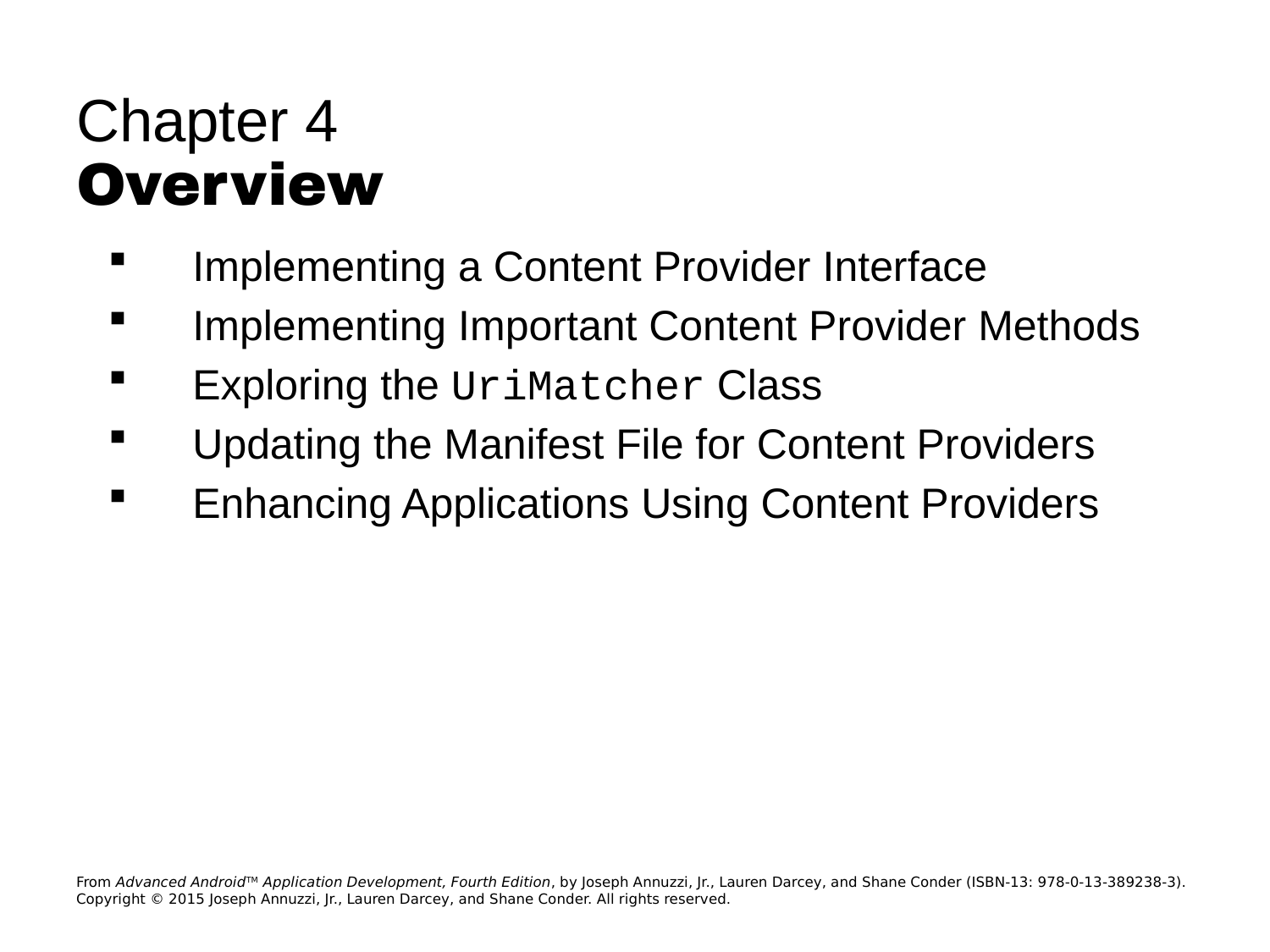

# Chapter 4 Overview
Implementing a Content Provider Interface
Implementing Important Content Provider Methods
Exploring the UriMatcher Class
Updating the Manifest File for Content Providers
Enhancing Applications Using Content Providers
From Advanced AndroidTM Application Development, Fourth Edition, by Joseph Annuzzi, Jr., Lauren Darcey, and Shane Conder (ISBN-13: 978-0-13-389238-3). Copyright © 2015 Joseph Annuzzi, Jr., Lauren Darcey, and Shane Conder. All rights reserved.